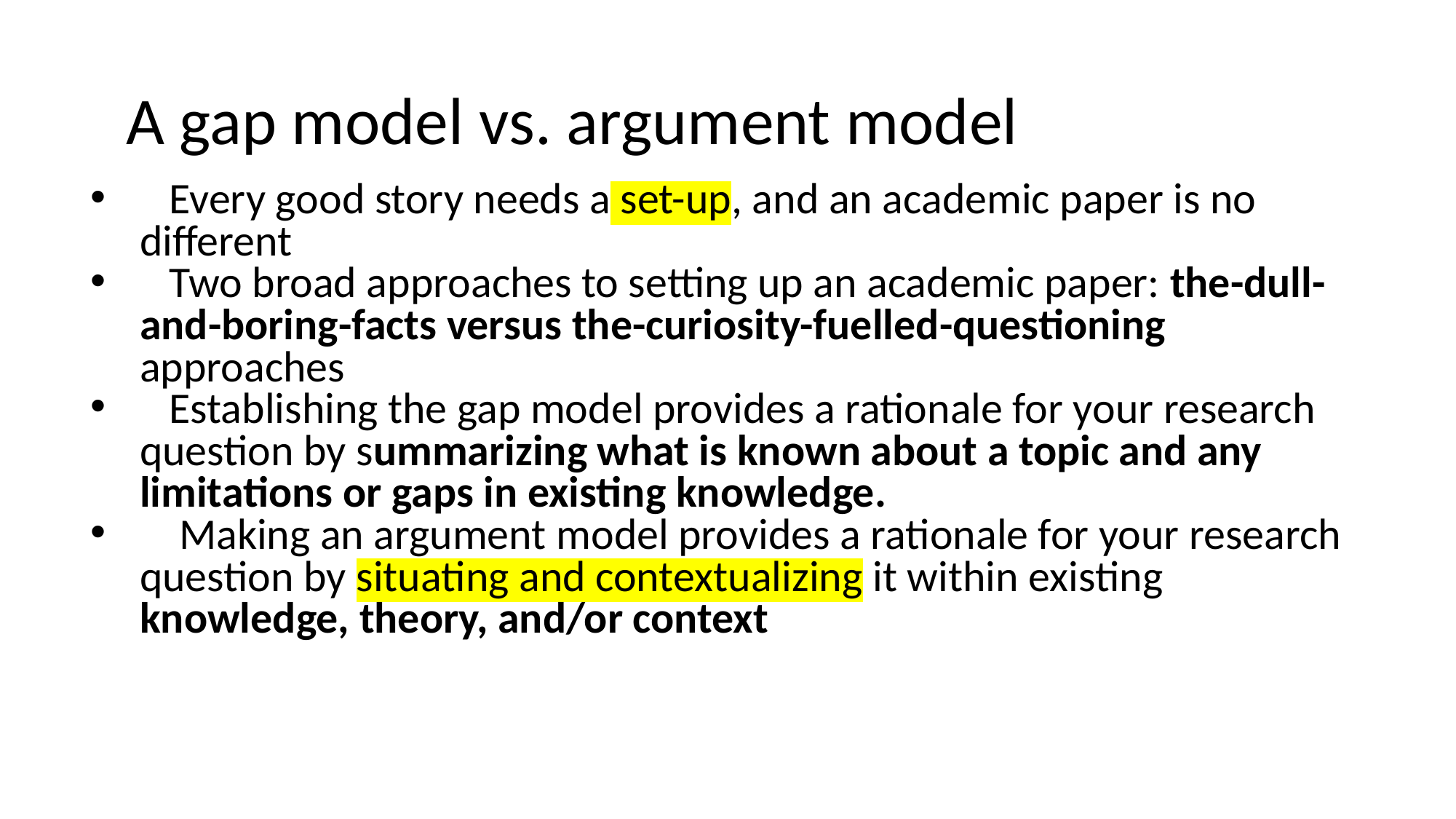

# A gap model vs. argument model
   Every good story needs a set-up, and an academic paper is no different
   Two broad approaches to setting up an academic paper: the-dull-and-boring-facts versus the-curiosity-fuelled-questioning approaches
   Establishing the gap model provides a rationale for your research question by summarizing what is known about a topic and any limitations or gaps in existing knowledge.
    Making an argument model provides a rationale for your research question by situating and contextualizing it within existing knowledge, theory, and/or context